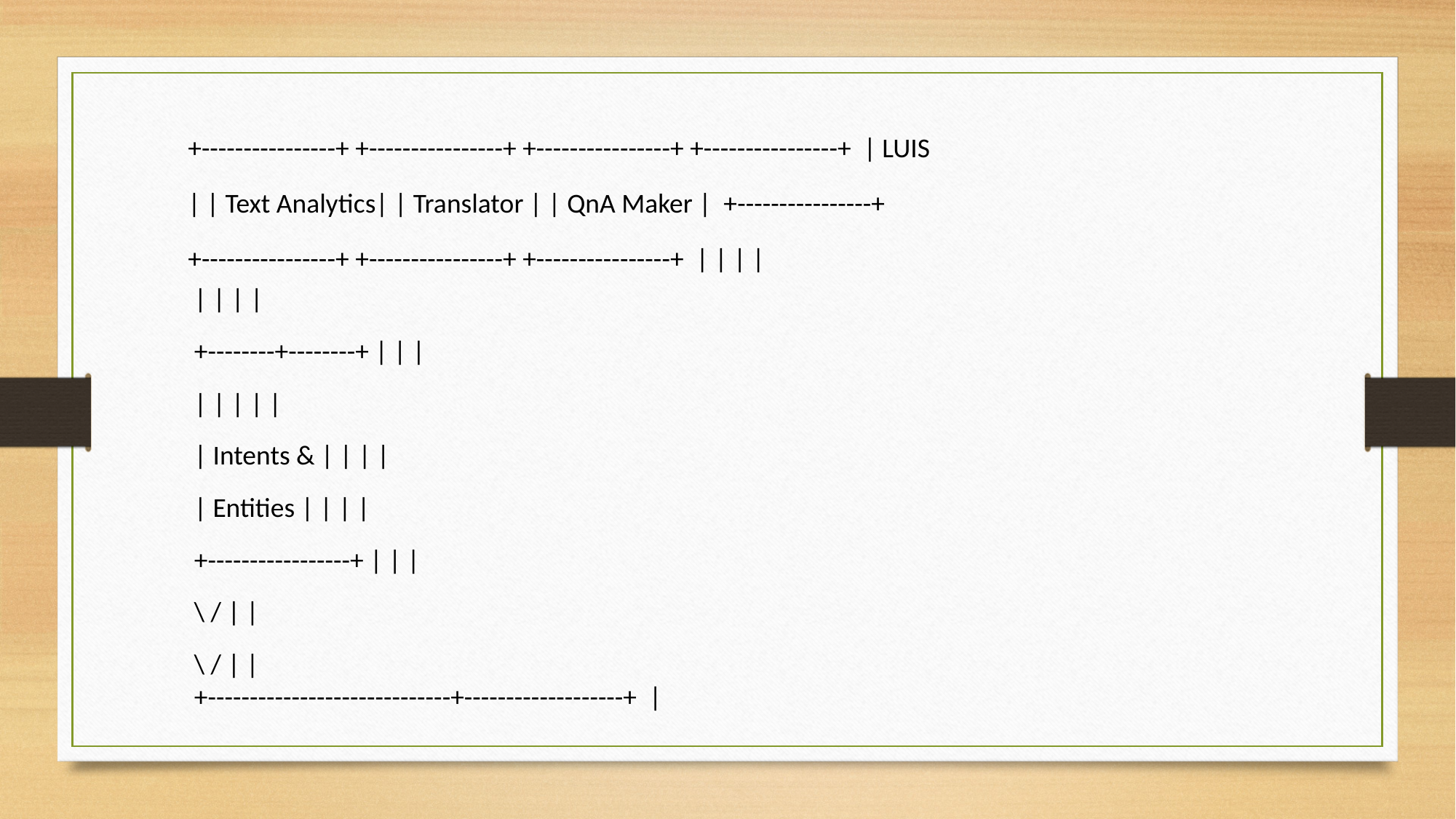

+----------------+ +----------------+ +----------------+ +----------------+  | LUIS | | Text Analytics| | Translator | | QnA Maker |  +----------------+ +----------------+ +----------------+ +----------------+  | | | |
 | | | |
 +--------+--------+ | | |
 | | | | |
 | Intents & | | | |
 | Entities | | | |
 +-----------------+ | | |
 \ / | |
 \ / | |
 +-----------------------------+-------------------+  |